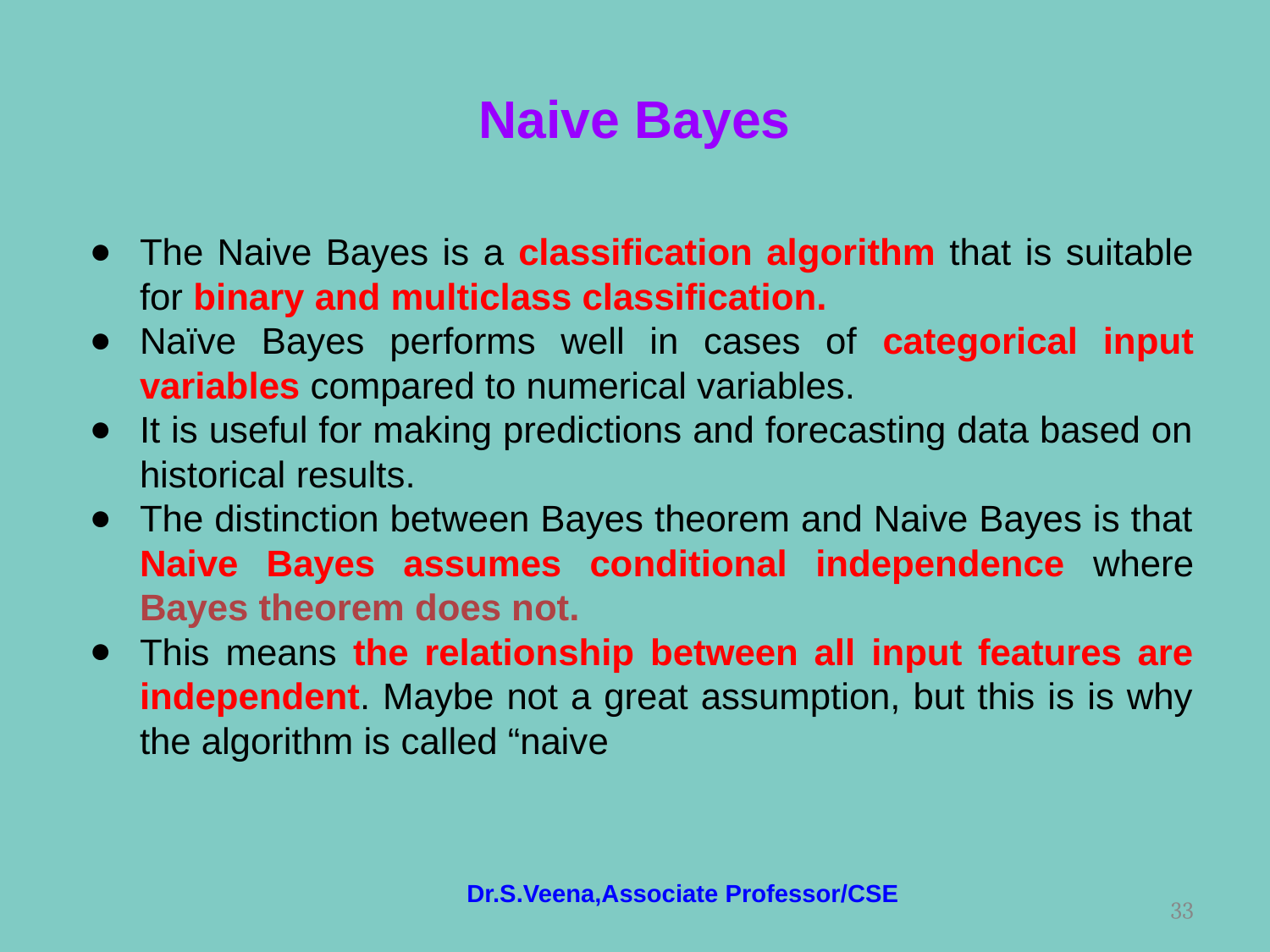

# Naive Bayes
The Naive Bayes is a classification algorithm that is suitable for binary and multiclass classification.
Naïve Bayes performs well in cases of categorical input variables compared to numerical variables.
It is useful for making predictions and forecasting data based on historical results.
The distinction between Bayes theorem and Naive Bayes is that Naive Bayes assumes conditional independence where Bayes theorem does not.
This means the relationship between all input features are independent. Maybe not a great assumption, but this is is why the algorithm is called “naive

Dr.S.Veena,Associate Professor/CSE

33